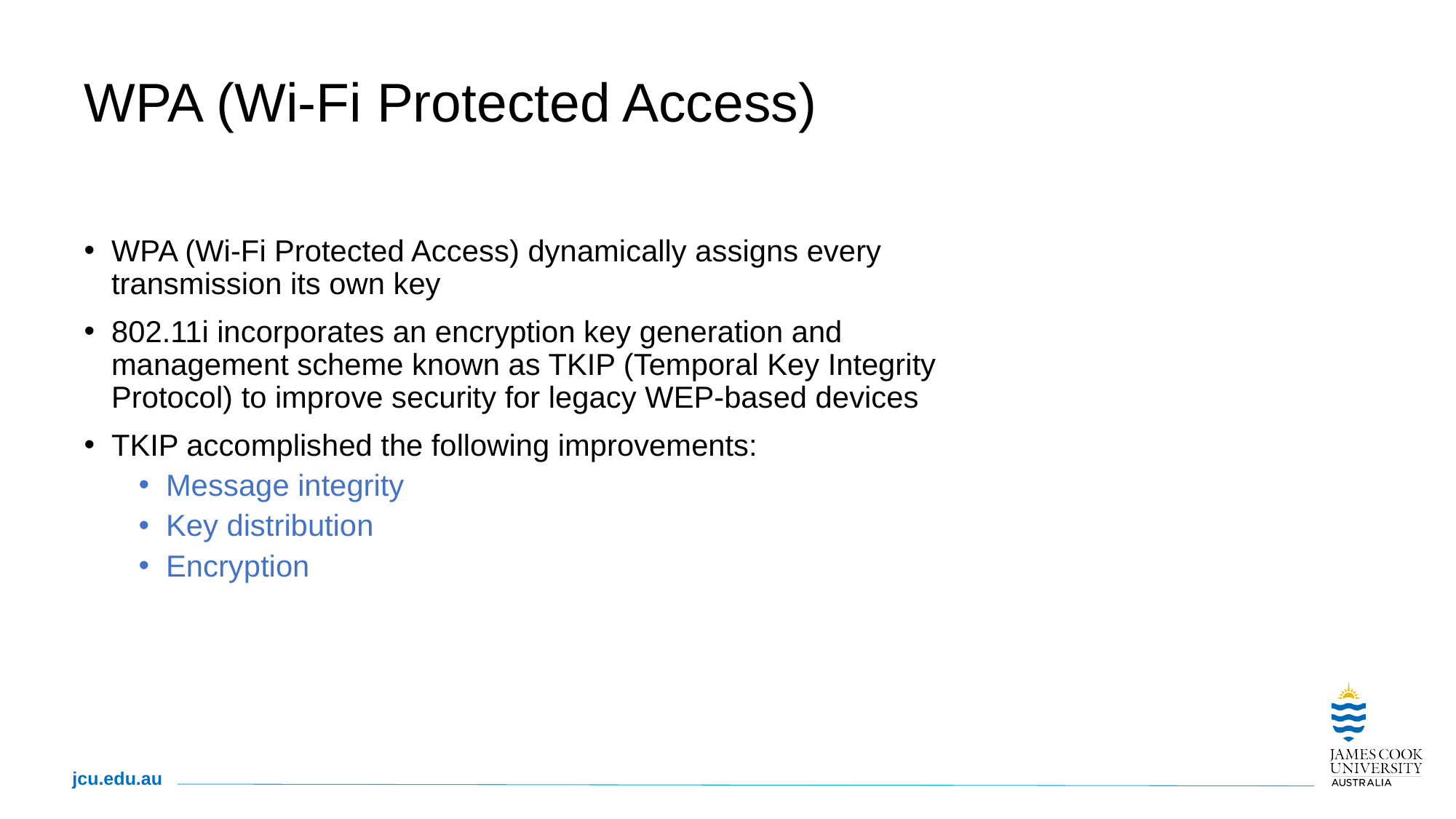

# WPA (Wi-Fi Protected Access)
WPA (Wi-Fi Protected Access) dynamically assigns every transmission its own key
802.11i incorporates an encryption key generation and management scheme known as TKIP (Temporal Key Integrity Protocol) to improve security for legacy WEP-based devices
TKIP accomplished the following improvements:
Message integrity
Key distribution
Encryption